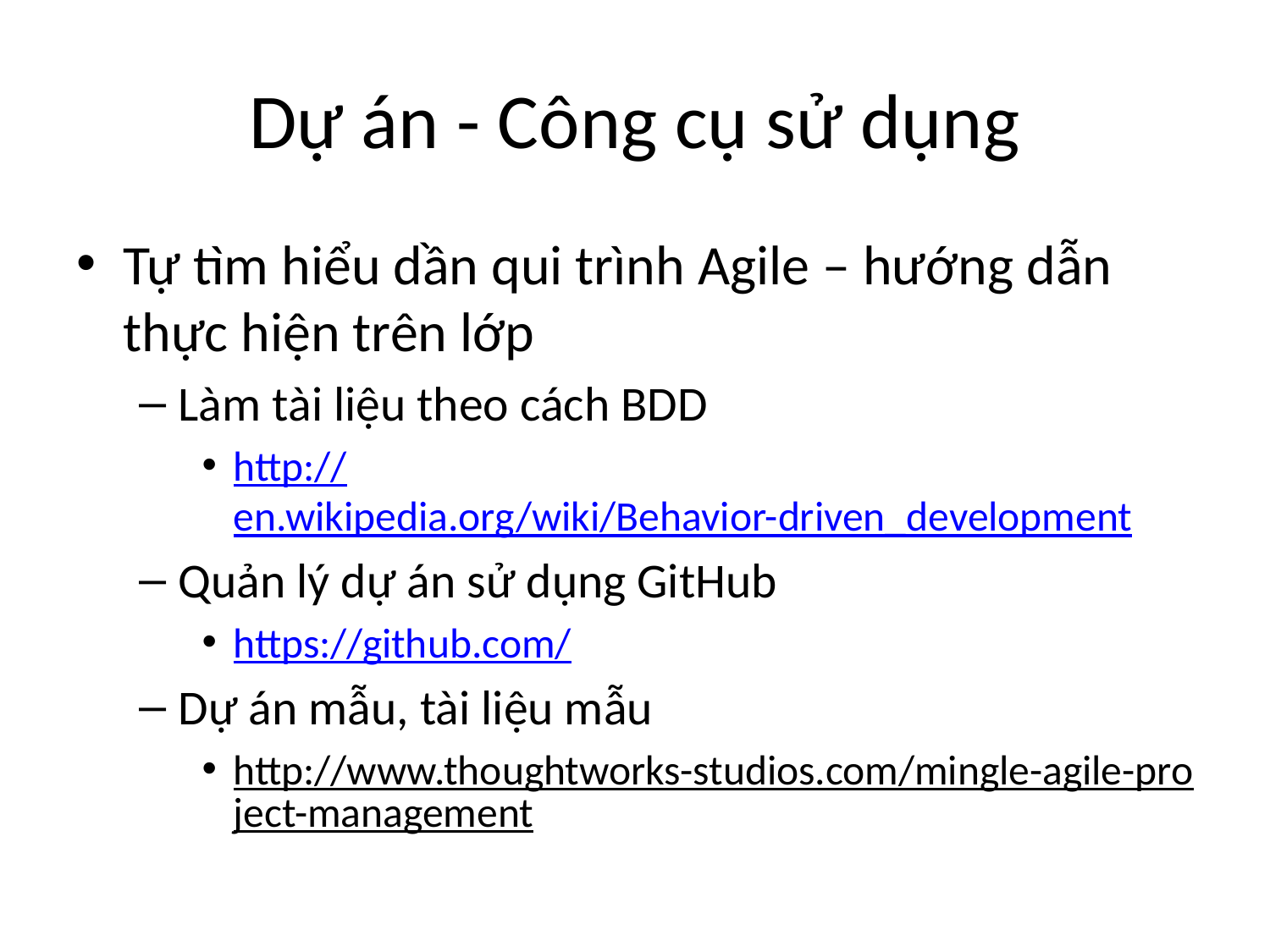

# Dự án - Công cụ sử dụng
Tự tìm hiểu dần qui trình Agile – hướng dẫn thực hiện trên lớp
Làm tài liệu theo cách BDD
http://en.wikipedia.org/wiki/Behavior-driven_development
Quản lý dự án sử dụng GitHub
https://github.com/
Dự án mẫu, tài liệu mẫu
http://www.thoughtworks-studios.com/mingle-agile-project-management